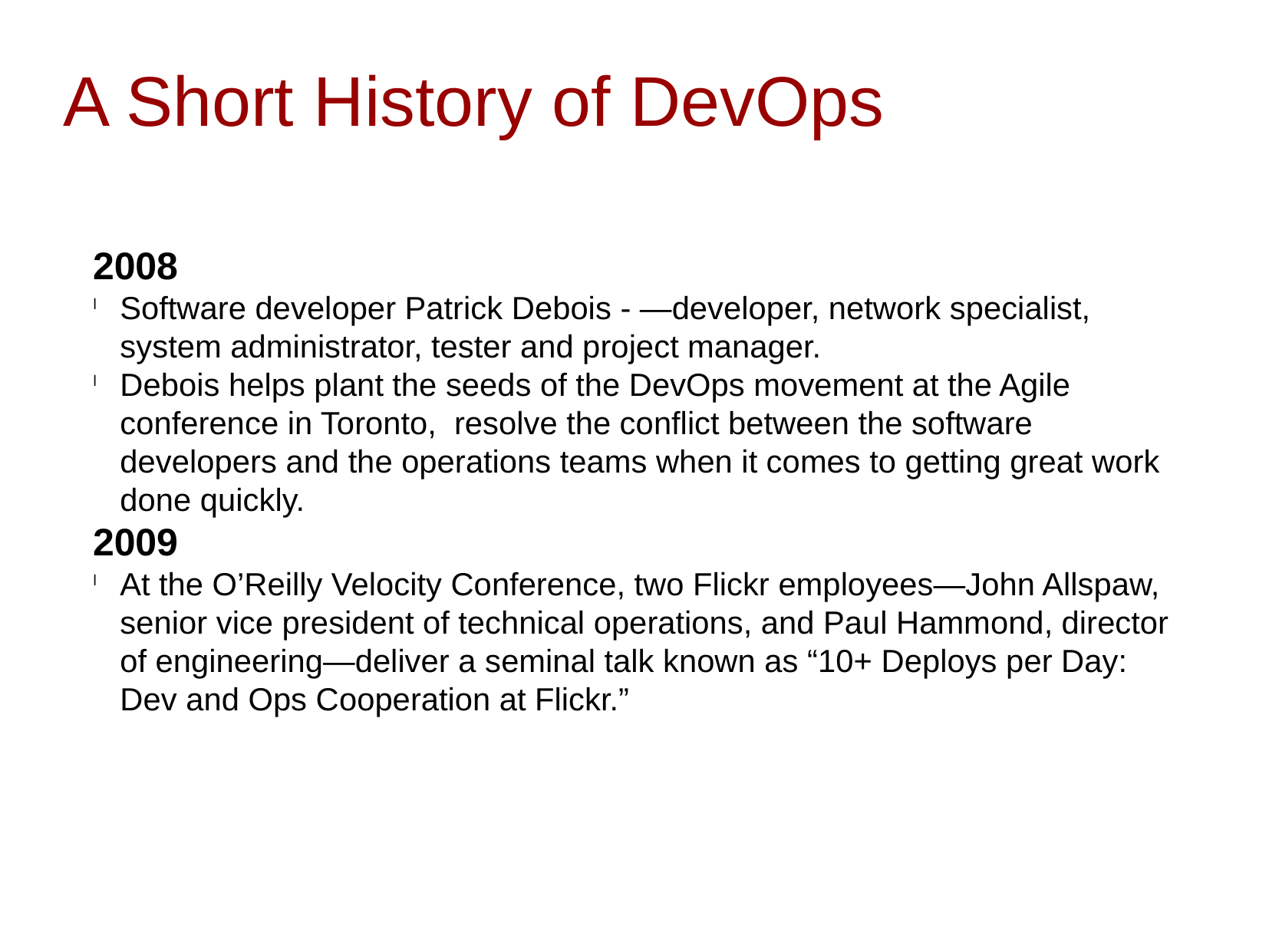

A Short History of DevOps

2008
Software developer Patrick Debois - —developer, network specialist, system administrator, tester and project manager.
Debois helps plant the seeds of the DevOps movement at the Agile conference in Toronto,  resolve the conflict between the software developers and the operations teams when it comes to getting great work done quickly.
2009
At the O’Reilly Velocity Conference, two Flickr employees—John Allspaw, senior vice president of technical operations, and Paul Hammond, director of engineering—deliver a seminal talk known as “10+ Deploys per Day: Dev and Ops Cooperation at Flickr.”